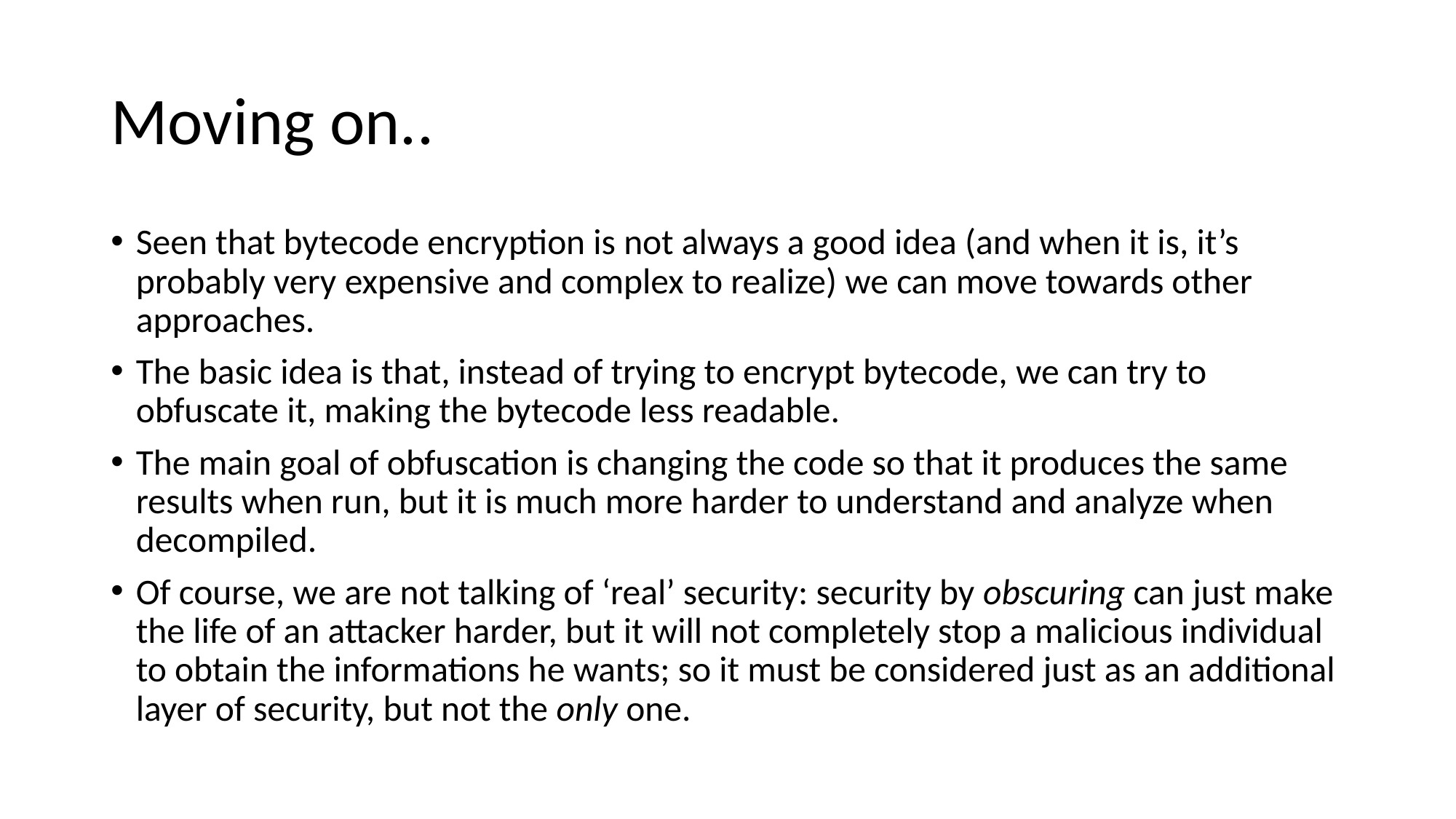

# Moving on..
Seen that bytecode encryption is not always a good idea (and when it is, it’s probably very expensive and complex to realize) we can move towards other approaches.
The basic idea is that, instead of trying to encrypt bytecode, we can try to obfuscate it, making the bytecode less readable.
The main goal of obfuscation is changing the code so that it produces the same results when run, but it is much more harder to understand and analyze when decompiled.
Of course, we are not talking of ‘real’ security: security by obscuring can just make the life of an attacker harder, but it will not completely stop a malicious individual to obtain the informations he wants; so it must be considered just as an additional layer of security, but not the only one.